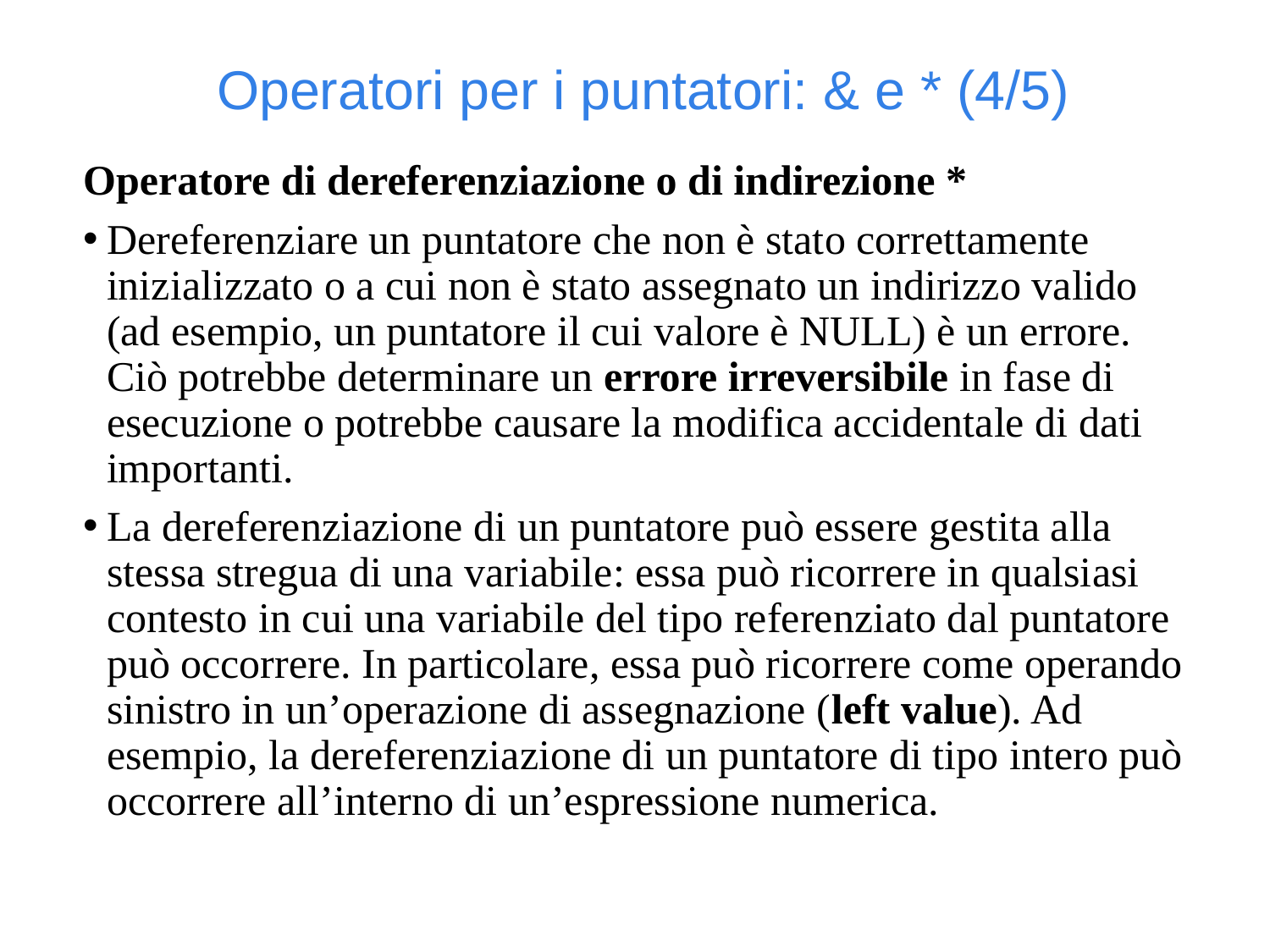

Operatori per i puntatori: & e * (4/5)
Operatore di dereferenziazione o di indirezione *
Dereferenziare un puntatore che non è stato correttamente inizializzato o a cui non è stato assegnato un indirizzo valido (ad esempio, un puntatore il cui valore è NULL) è un errore. Ciò potrebbe determinare un errore irreversibile in fase di esecuzione o potrebbe causare la modifica accidentale di dati importanti.
La dereferenziazione di un puntatore può essere gestita alla stessa stregua di una variabile: essa può ricorrere in qualsiasi contesto in cui una variabile del tipo referenziato dal puntatore può occorrere. In particolare, essa può ricorrere come operando sinistro in un’operazione di assegnazione (left value). Ad esempio, la dereferenziazione di un puntatore di tipo intero può occorrere all’interno di un’espressione numerica.